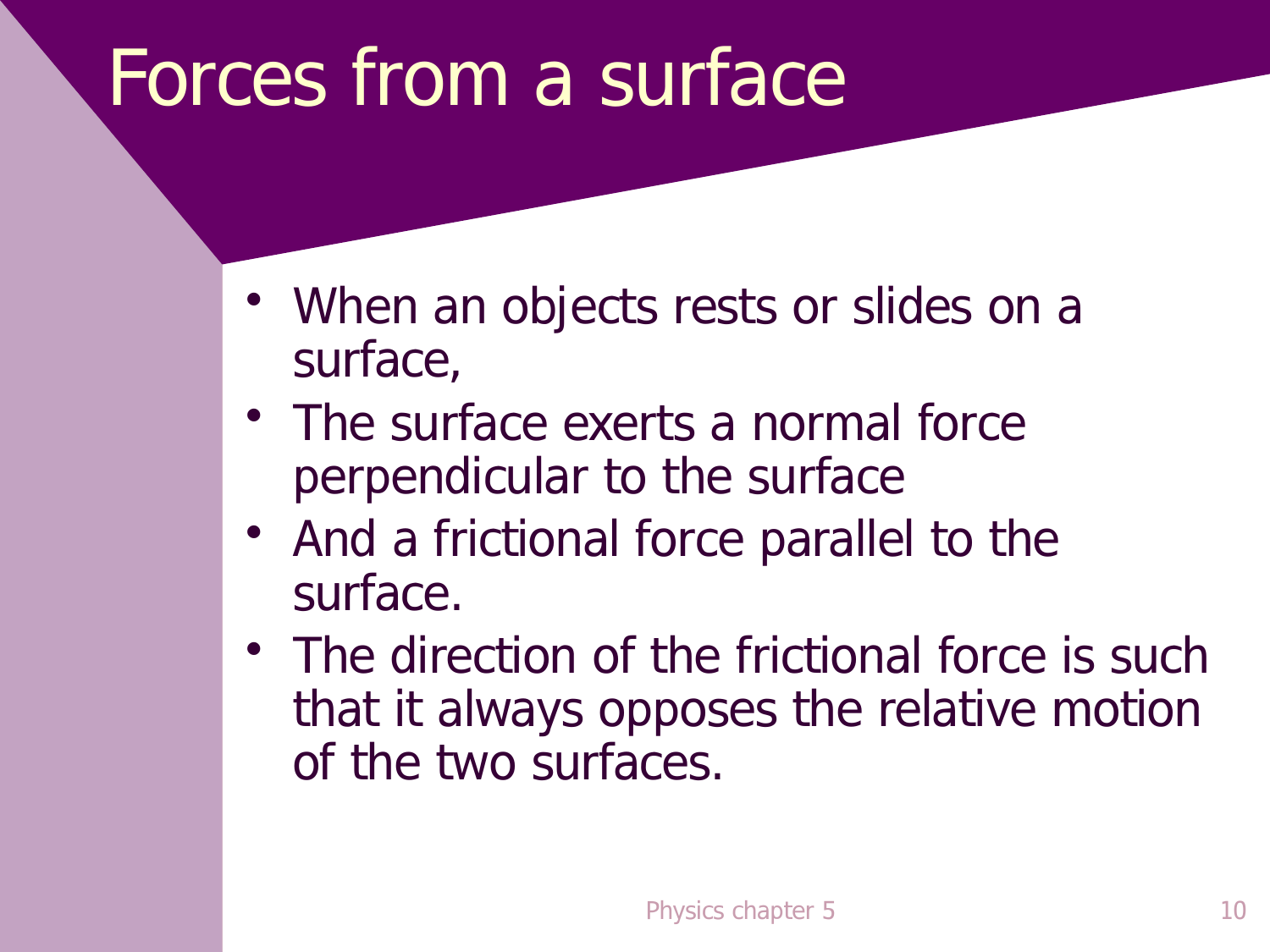

# Forces from a surface
When an objects rests or slides on a surface,
The surface exerts a normal force perpendicular to the surface
And a frictional force parallel to the surface.
The direction of the frictional force is such that it always opposes the relative motion of the two surfaces.
Physics chapter 5
10